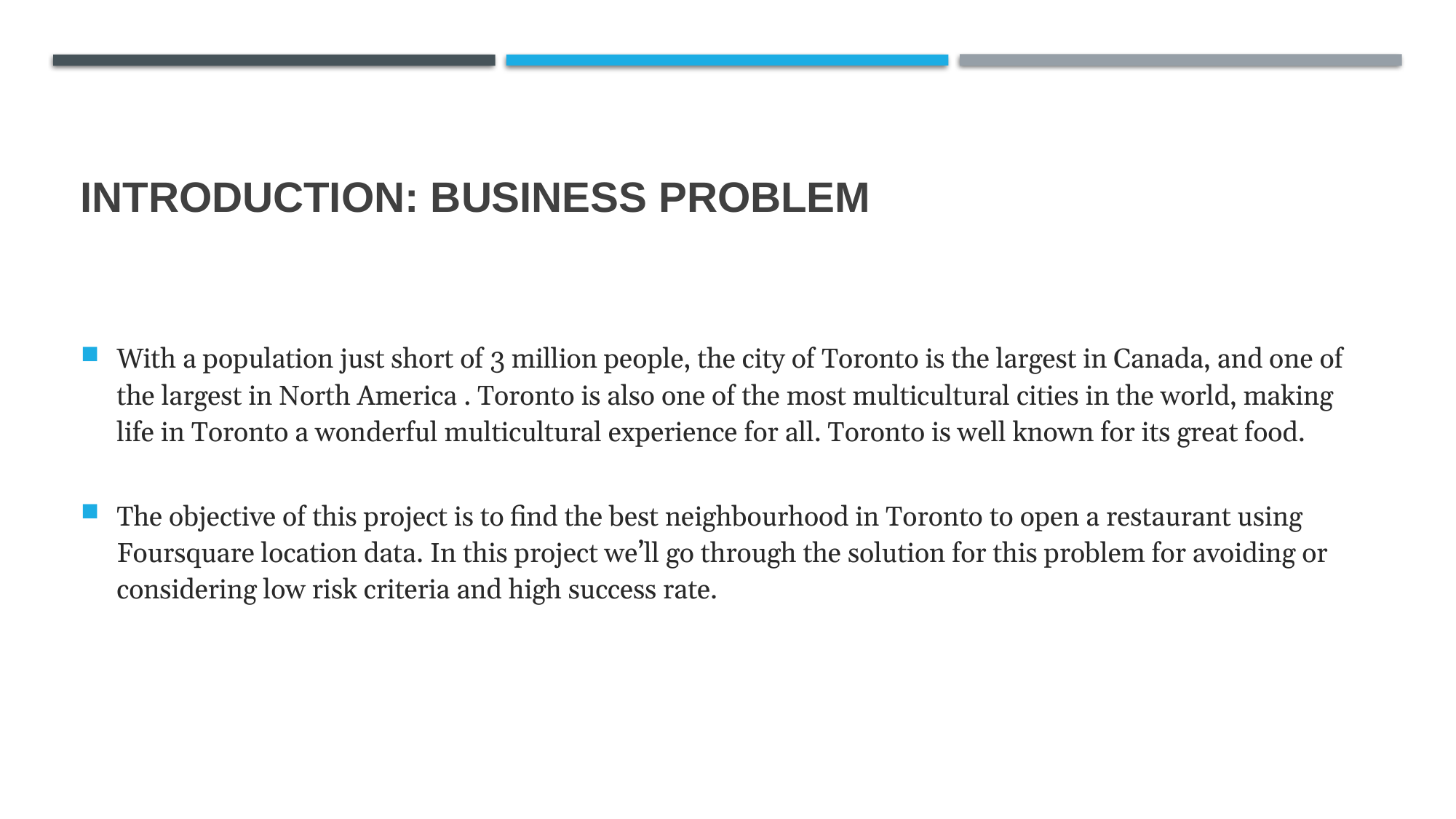

# Introduction: Business Problem
With a population just short of 3 million people, the city of Toronto is the largest in Canada, and one of the largest in North America . Toronto is also one of the most multicultural cities in the world, making life in Toronto a wonderful multicultural experience for all. Toronto is well known for its great food.
The objective of this project is to find the best neighbourhood in Toronto to open a restaurant using Foursquare location data. In this project we’ll go through the solution for this problem for avoiding or considering low risk criteria and high success rate.